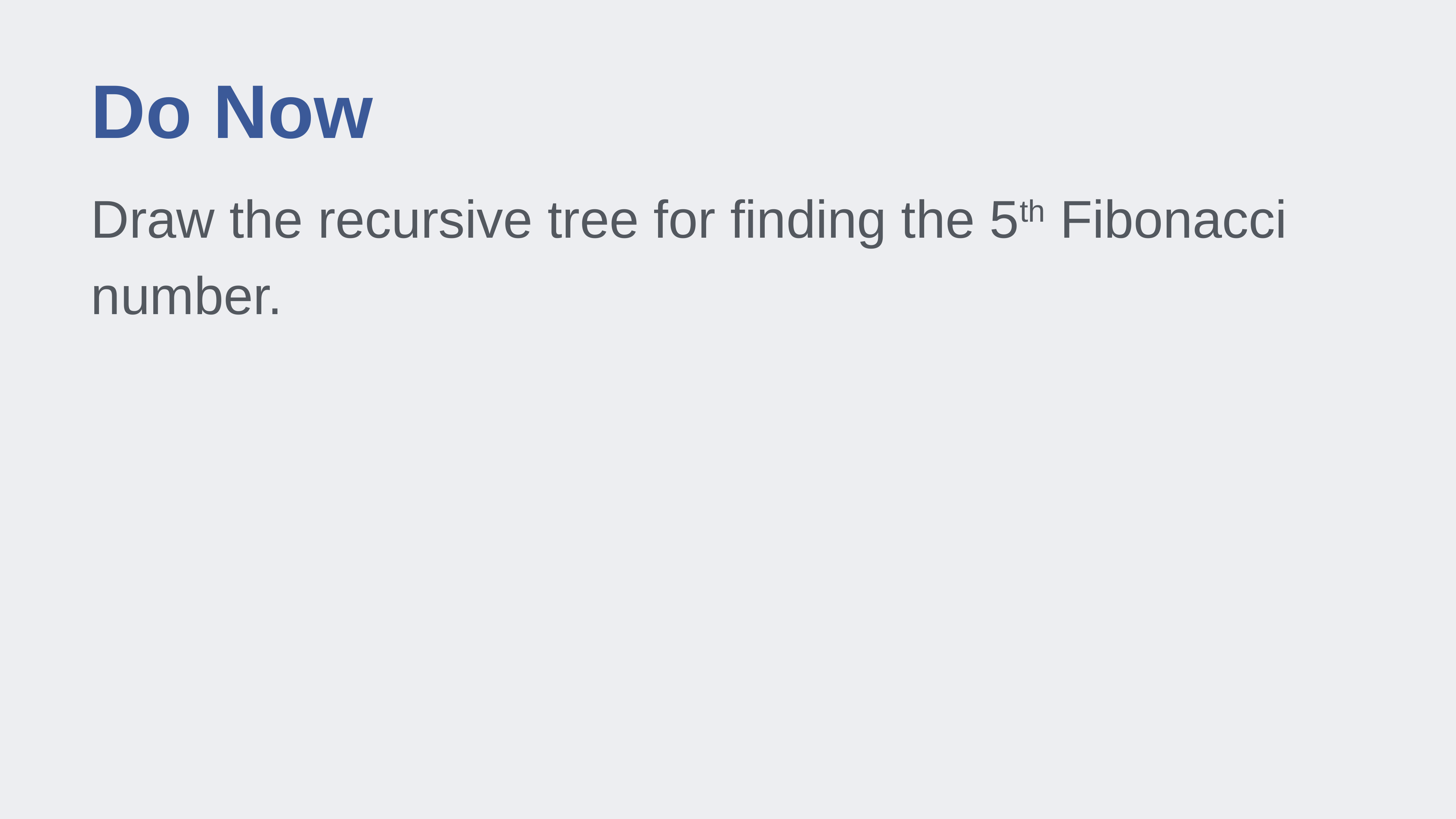

# Do Now
Draw the recursive tree for finding the 5th Fibonacci number.